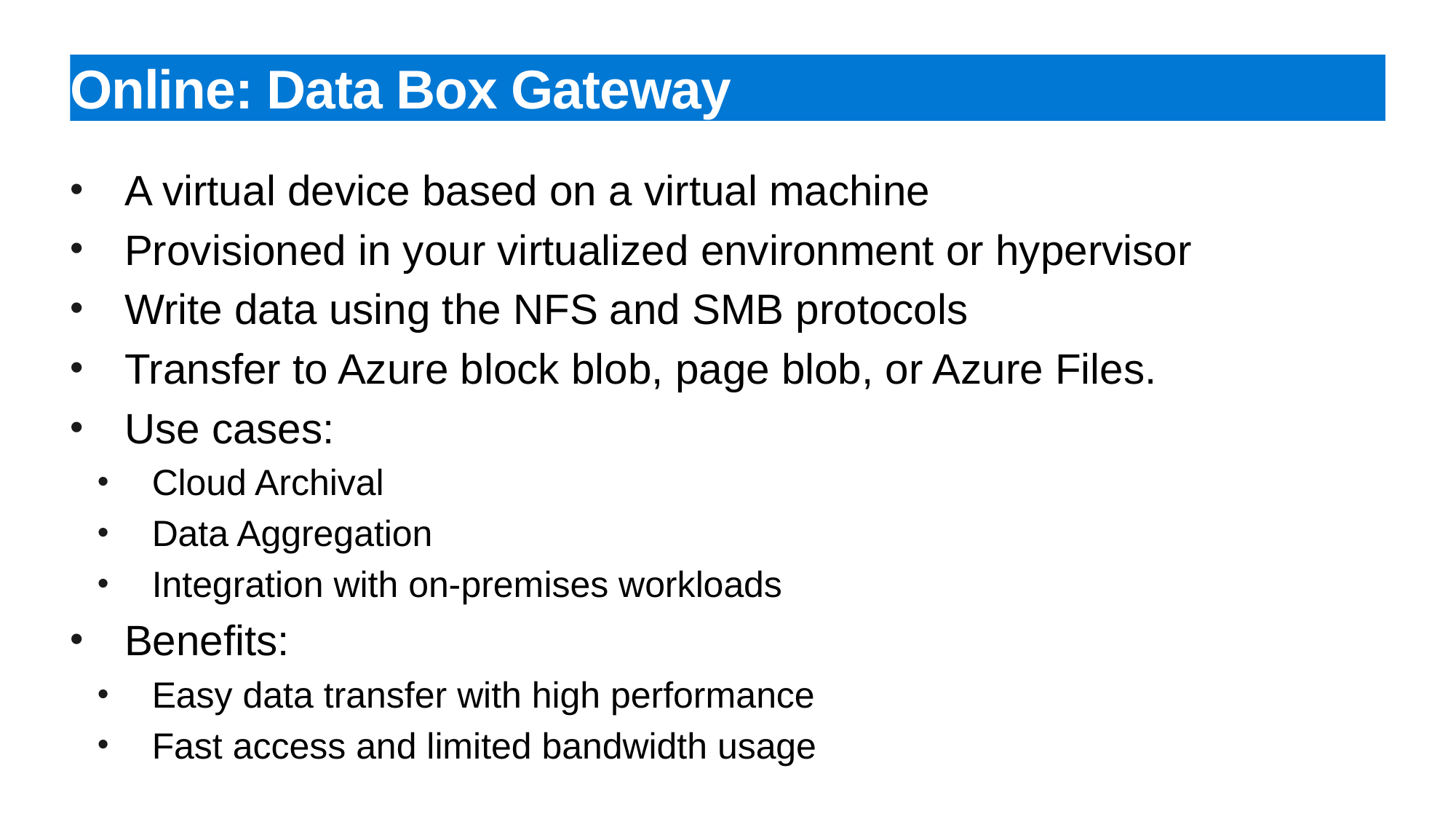

# Online: Data Box Gateway
A virtual device based on a virtual machine
Provisioned in your virtualized environment or hypervisor
Write data using the NFS and SMB protocols
Transfer to Azure block blob, page blob, or Azure Files.
Use cases:
Cloud Archival
Data Aggregation
Integration with on-premises workloads
Benefits:
Easy data transfer with high performance
Fast access and limited bandwidth usage